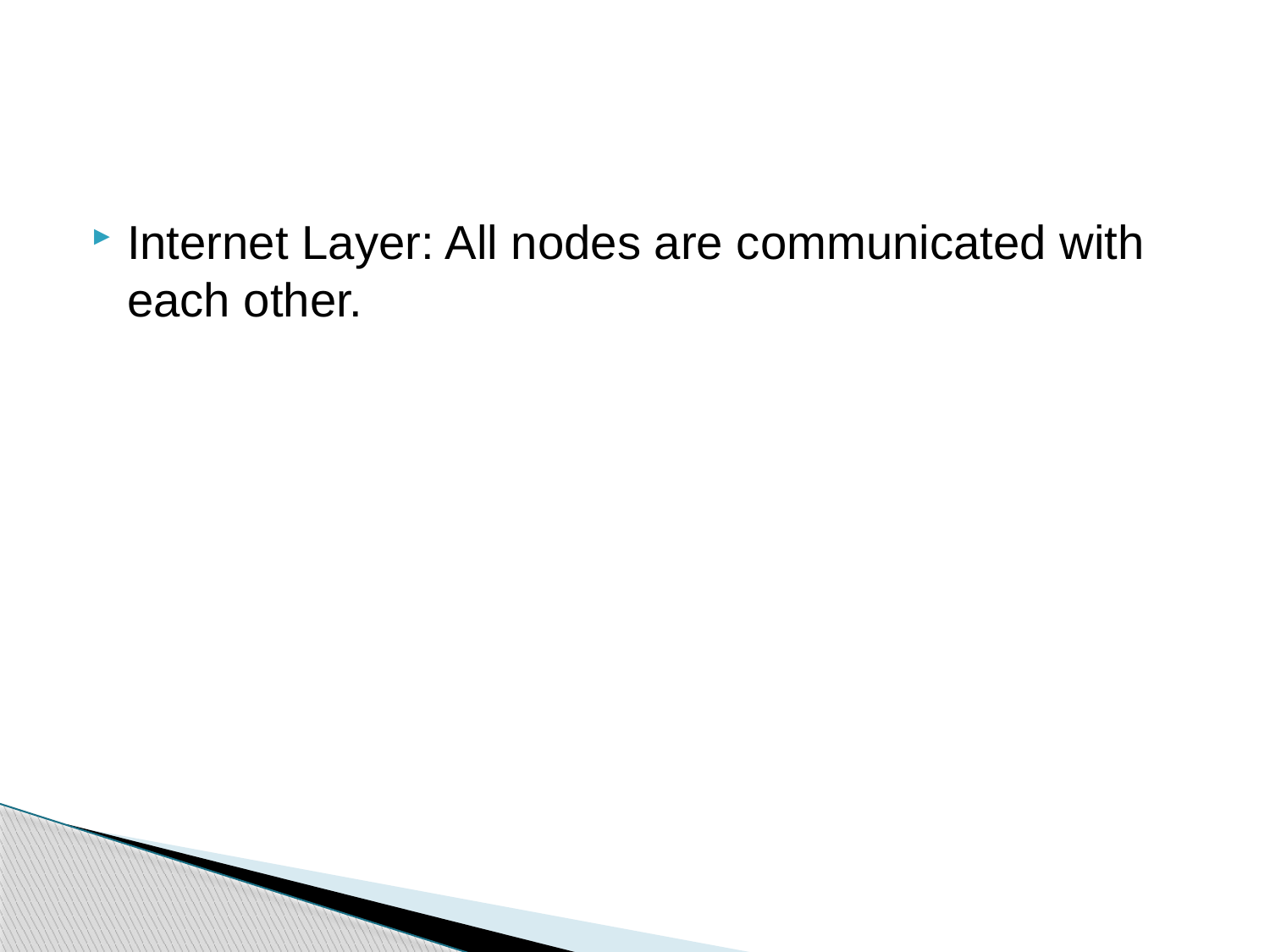

#
Internet Layer: All nodes are communicated with each other.